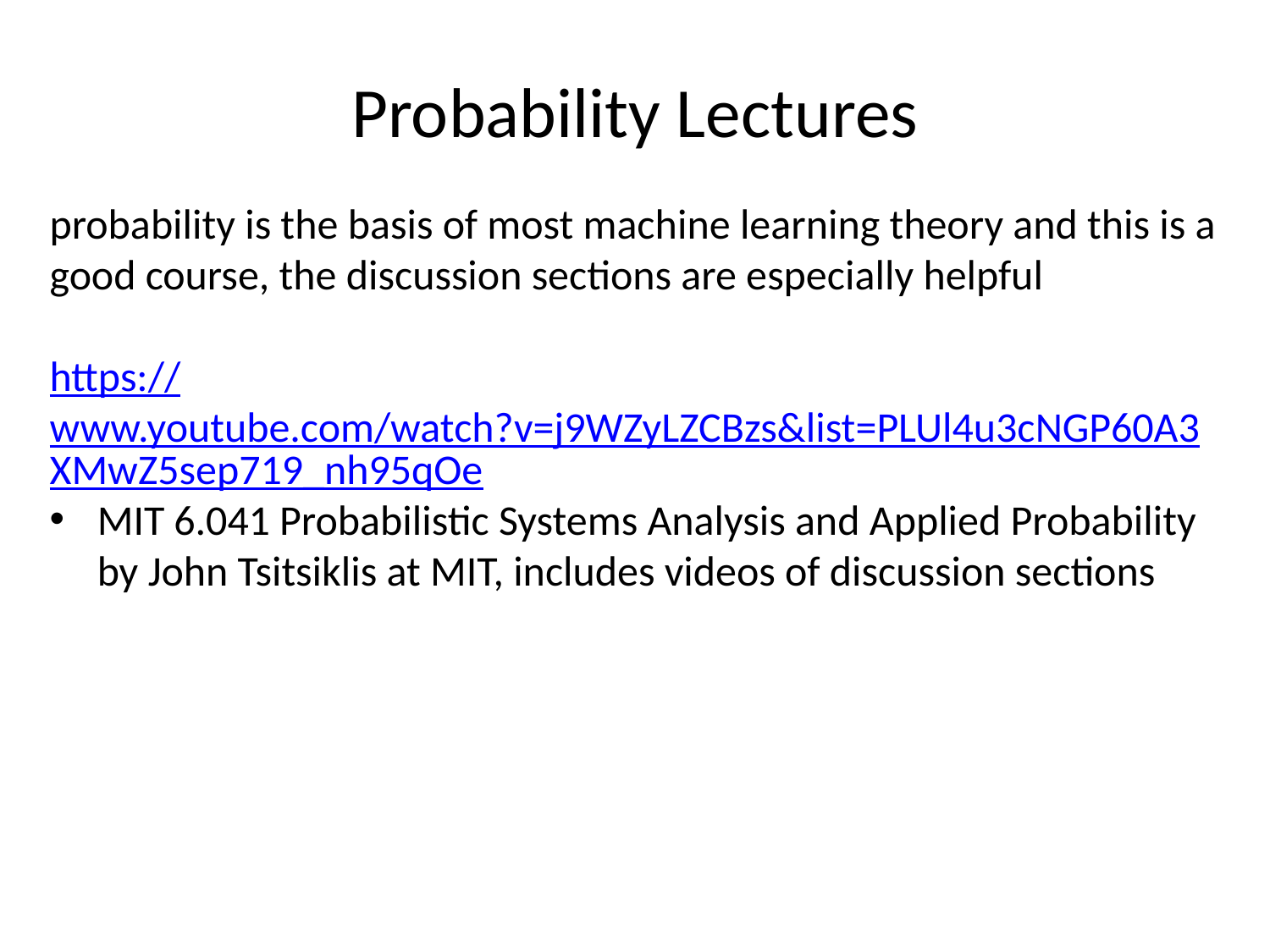

Probability Lectures
probability is the basis of most machine learning theory and this is a good course, the discussion sections are especially helpful

https://www.youtube.com/watch?v=j9WZyLZCBzs&list=PLUl4u3cNGP60A3XMwZ5sep719_nh95qOe
MIT 6.041 Probabilistic Systems Analysis and Applied Probability by John Tsitsiklis at MIT, includes videos of discussion sections